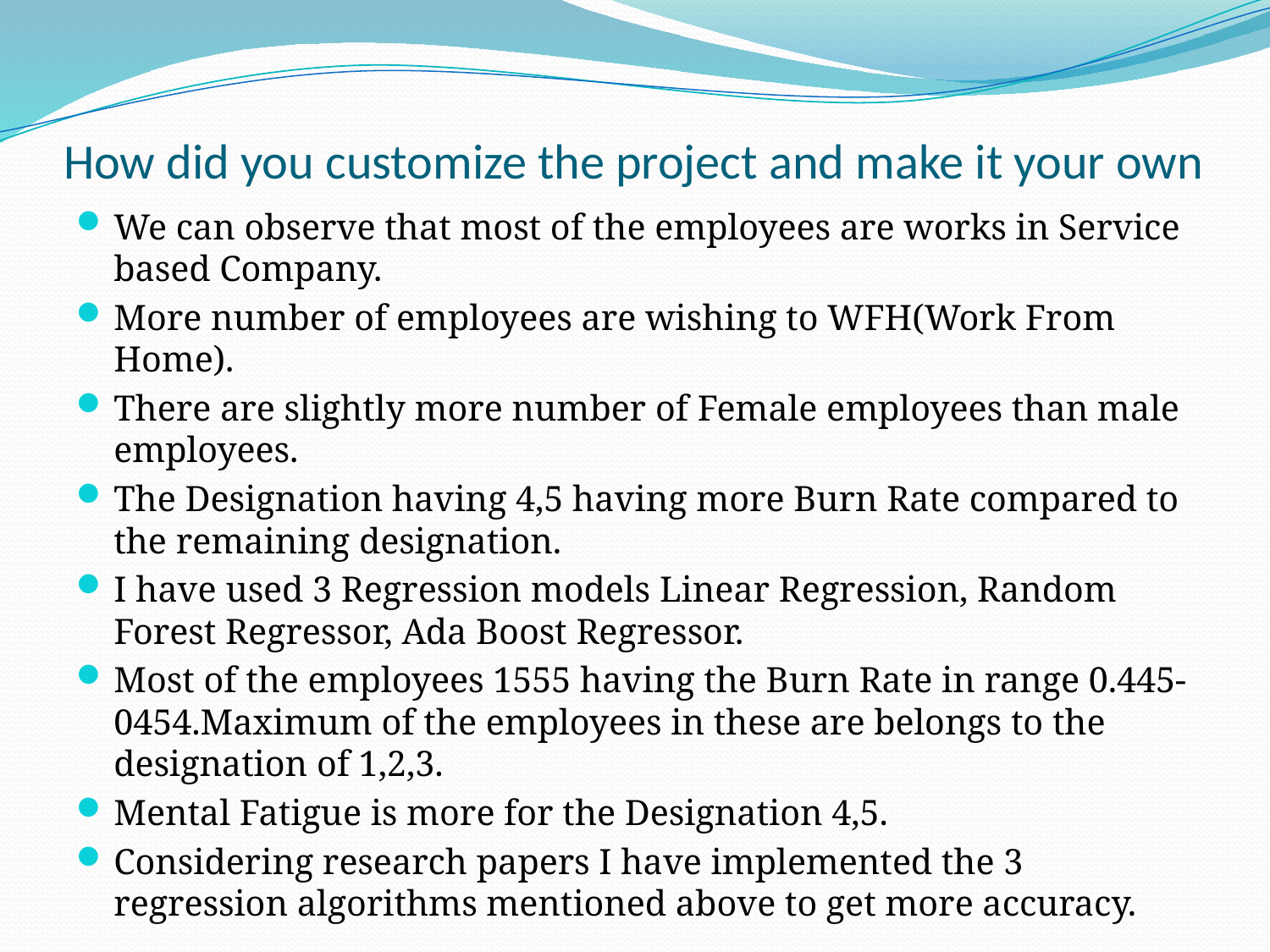

# How did you customize the project and make it your own
We can observe that most of the employees are works in Service based Company.
More number of employees are wishing to WFH(Work From Home).
There are slightly more number of Female employees than male employees.
The Designation having 4,5 having more Burn Rate compared to the remaining designation.
I have used 3 Regression models Linear Regression, Random Forest Regressor, Ada Boost Regressor.
Most of the employees 1555 having the Burn Rate in range 0.445-0454.Maximum of the employees in these are belongs to the designation of 1,2,3.
Mental Fatigue is more for the Designation 4,5.
Considering research papers I have implemented the 3 regression algorithms mentioned above to get more accuracy.